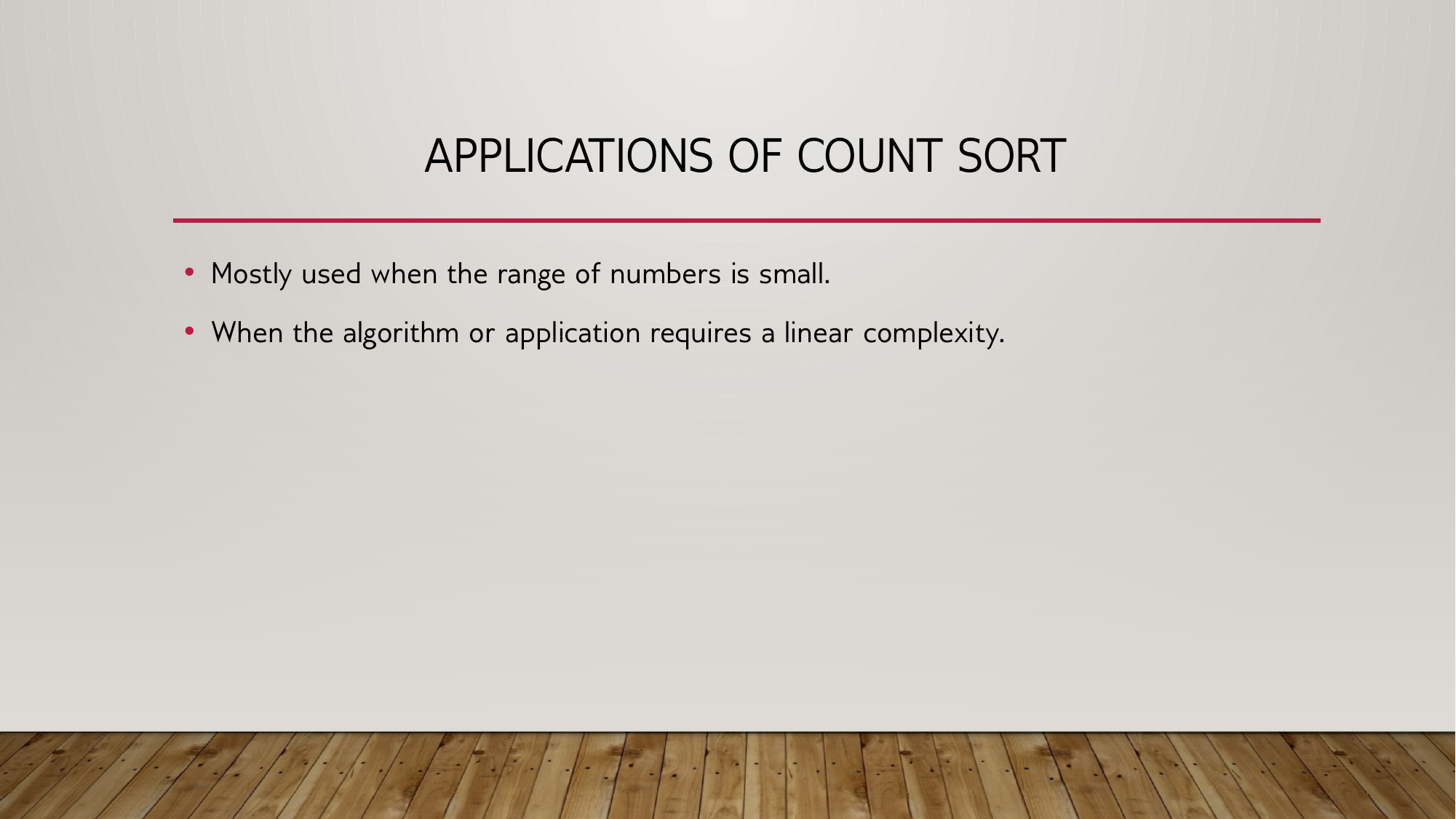

# Applications of Count sort
Mostly used when the range of numbers is small.
When the algorithm or application requires a linear complexity.